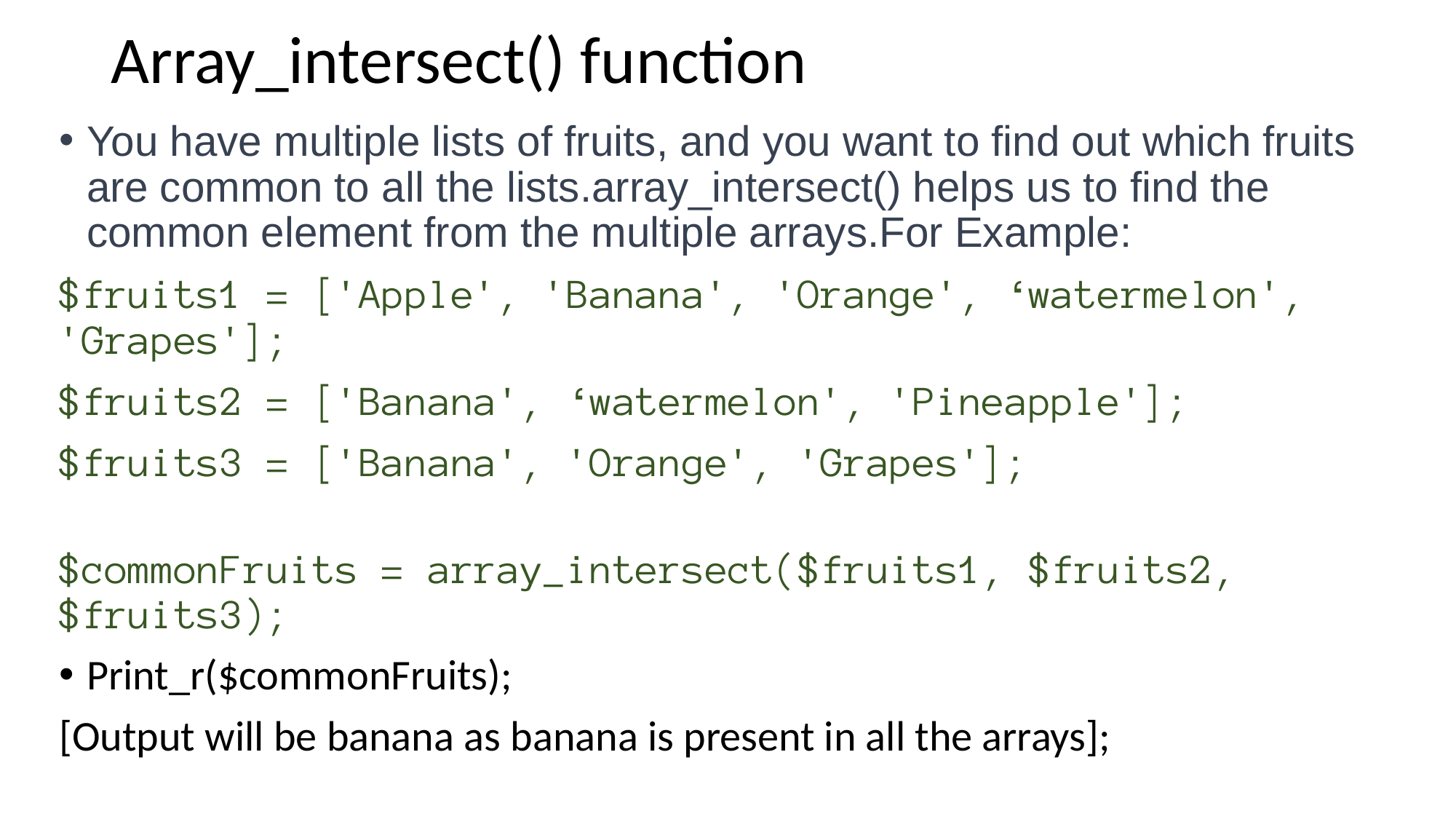

# Array_intersect() function
You have multiple lists of fruits, and you want to find out which fruits are common to all the lists.array_intersect() helps us to find the common element from the multiple arrays.For Example:
$fruits1 = ['Apple', 'Banana', 'Orange', ‘watermelon', 'Grapes'];
$fruits2 = ['Banana', ‘watermelon', 'Pineapple'];
$fruits3 = ['Banana', 'Orange', 'Grapes'];
$commonFruits = array_intersect($fruits1, $fruits2, $fruits3);
Print_r($commonFruits);
[Output will be banana as banana is present in all the arrays];